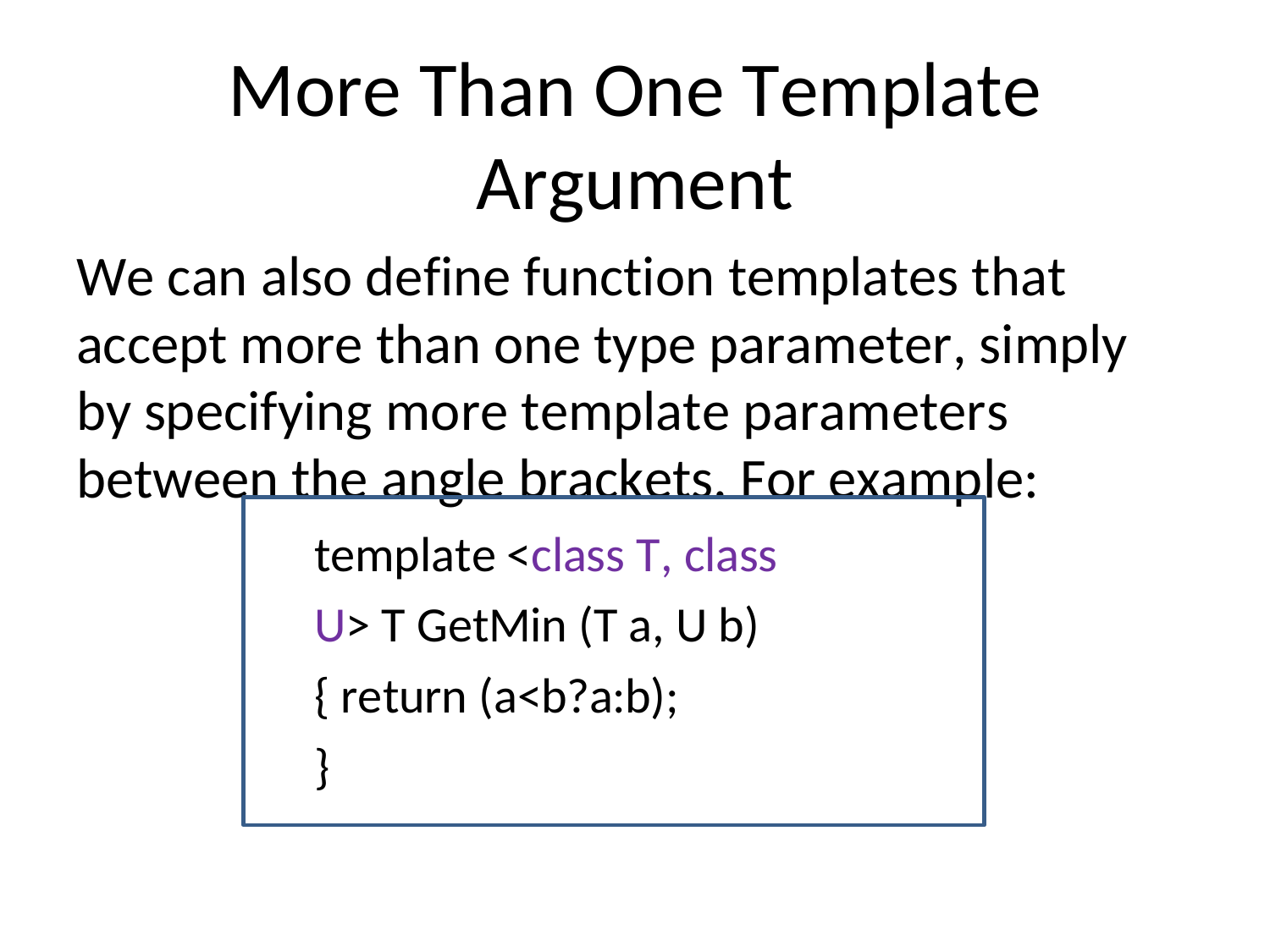

# More Than One Template
Argument
We can also define function templates that accept more than one type parameter, simply by specifying more template parameters between the angle brackets. For example:
template <class T, class U> T GetMin (T a, U b) { return (a<b?a:b);
}